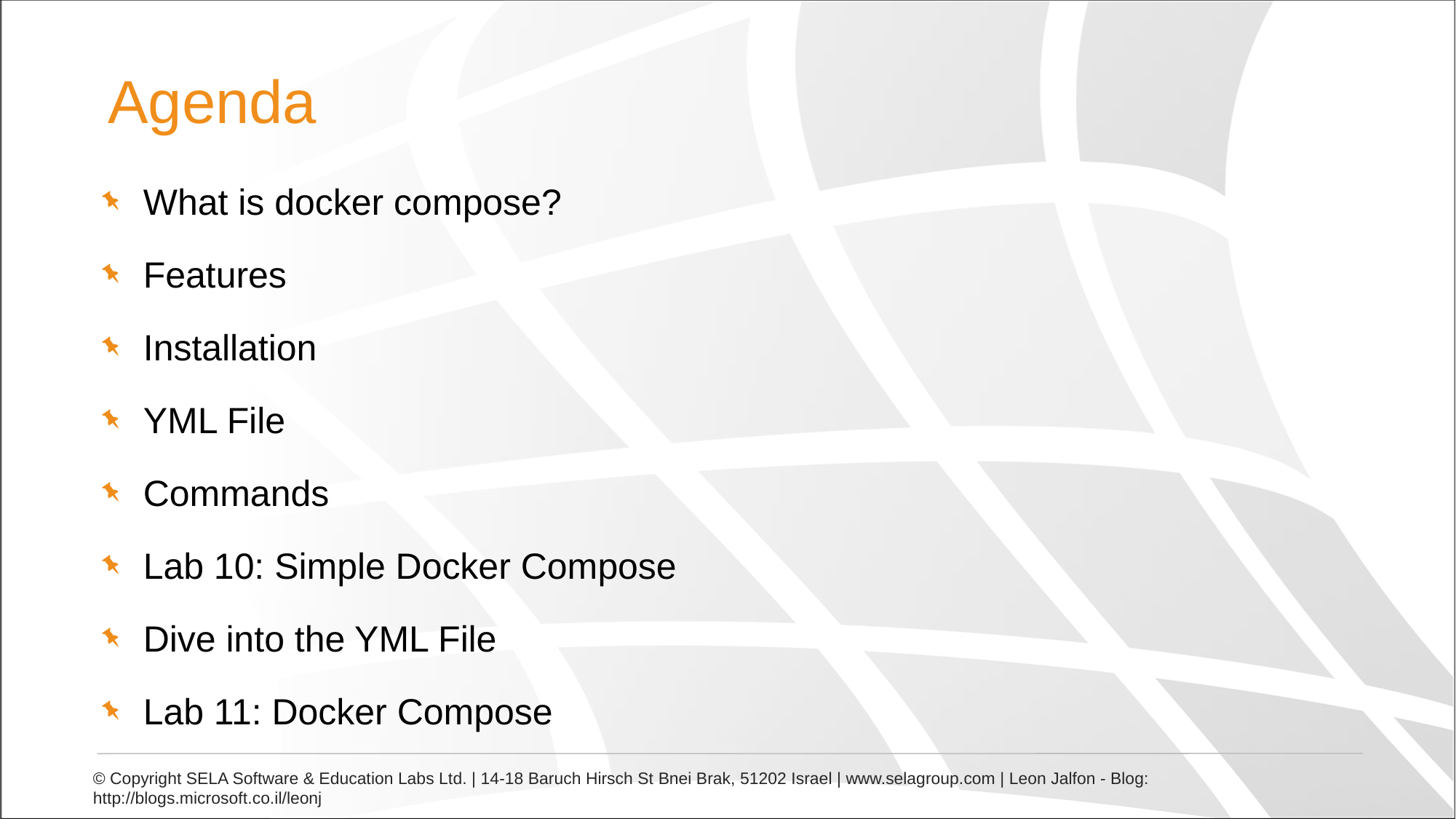

What is docker compose?
Features
Installation
YML File
Commands
Lab 10: Simple Docker Compose
Dive into the YML File
Lab 11: Docker Compose
© Copyright SELA Software & Education Labs Ltd. | 14-18 Baruch Hirsch St Bnei Brak, 51202 Israel | www.selagroup.com | Leon Jalfon - Blog: http://blogs.microsoft.co.il/leonj